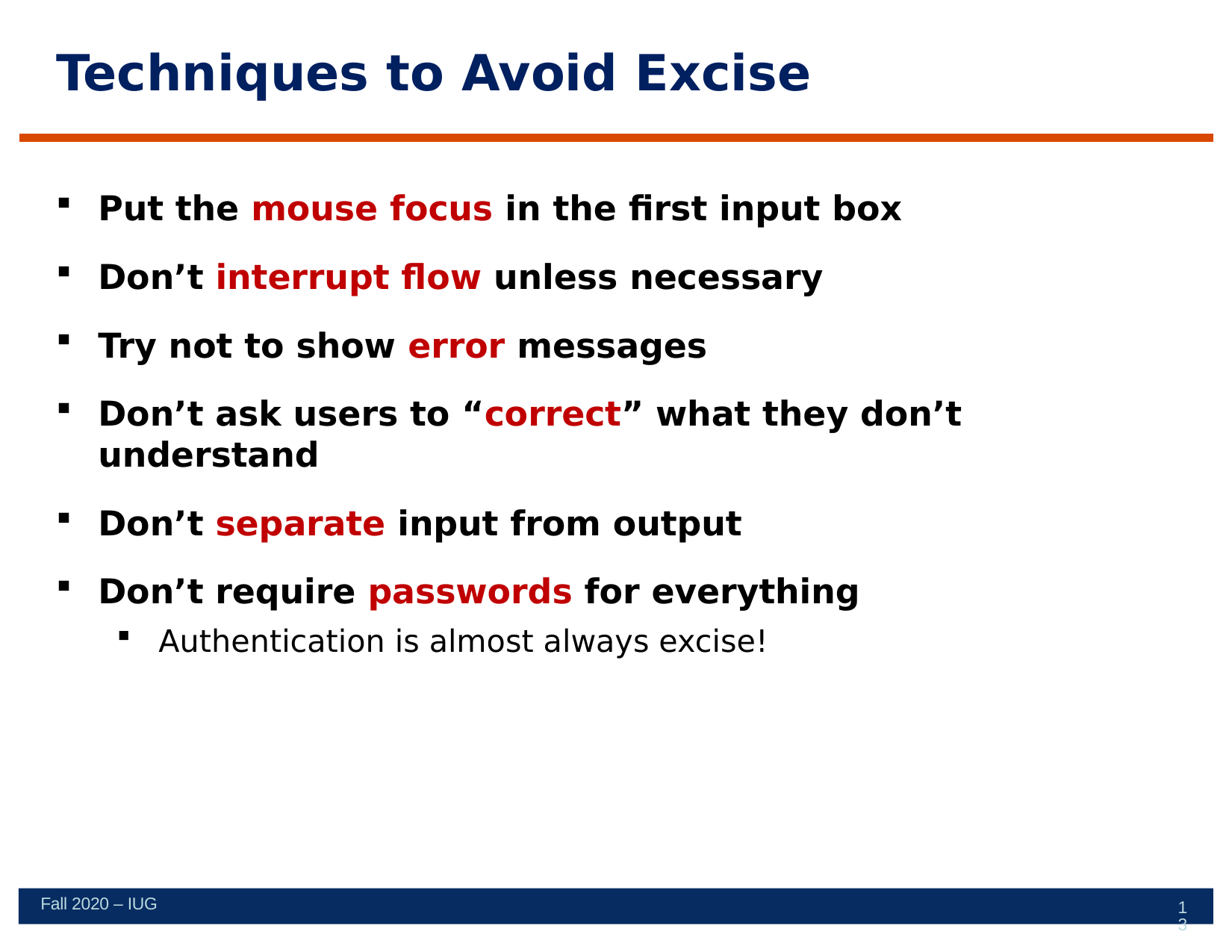

# Techniques to Avoid Excise
Put the mouse focus in the first input box
Don’t interrupt flow unless necessary
Try not to show error messages
Don’t ask users to “correct” what they don’t understand
Don’t separate input from output
Don’t require passwords for everything
Authentication is almost always excise!
Fall 2020 – IUG
13